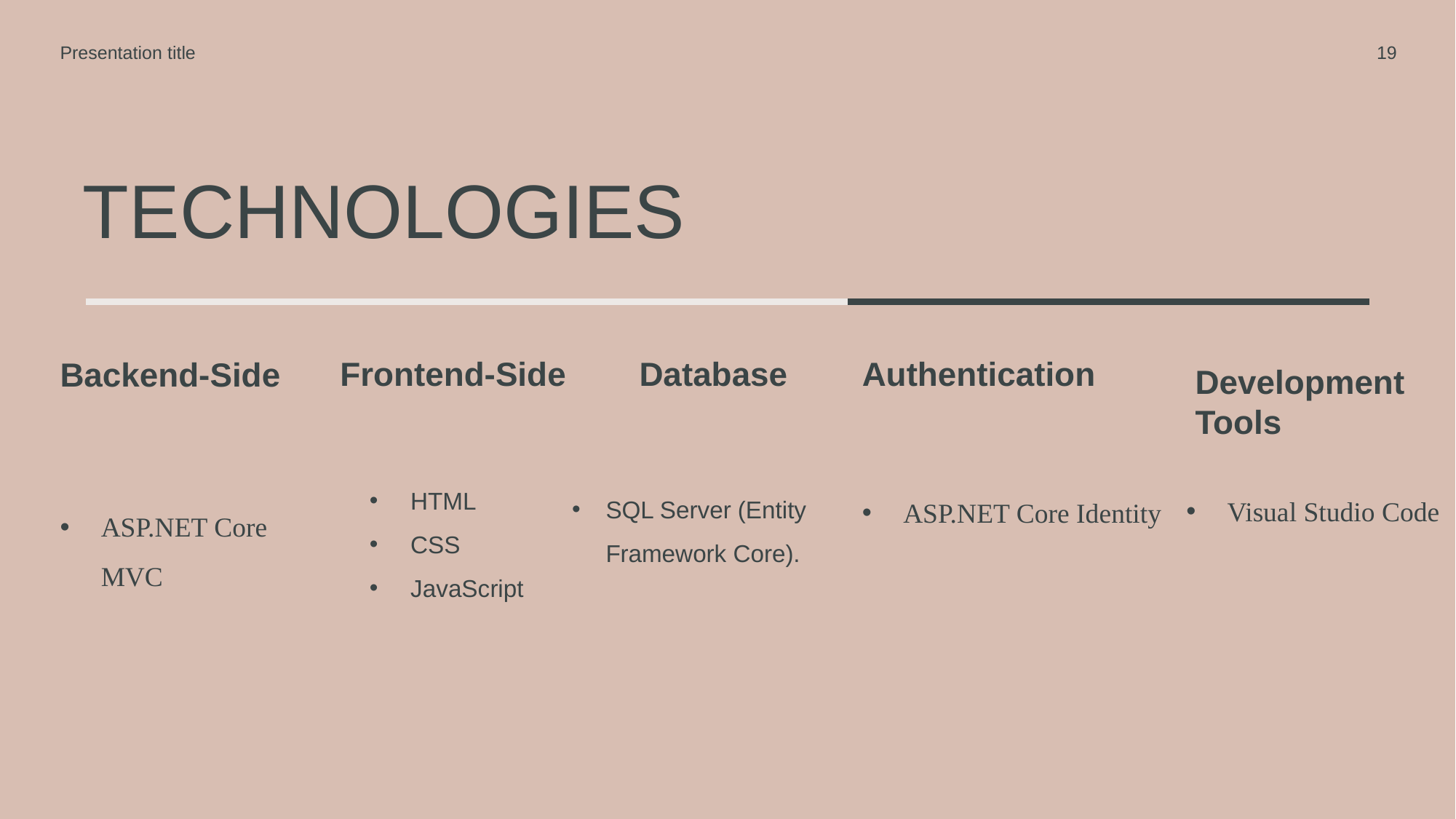

Presentation title
19
# Technologies
Authentication

Frontend-Side

Database

Backend-Side

Development Tools

HTML
CSS
JavaScript

Visual Studio Code
ASP.NET Core Identity
SQL Server (Entity Framework Core).

ASP.NET Core MVC